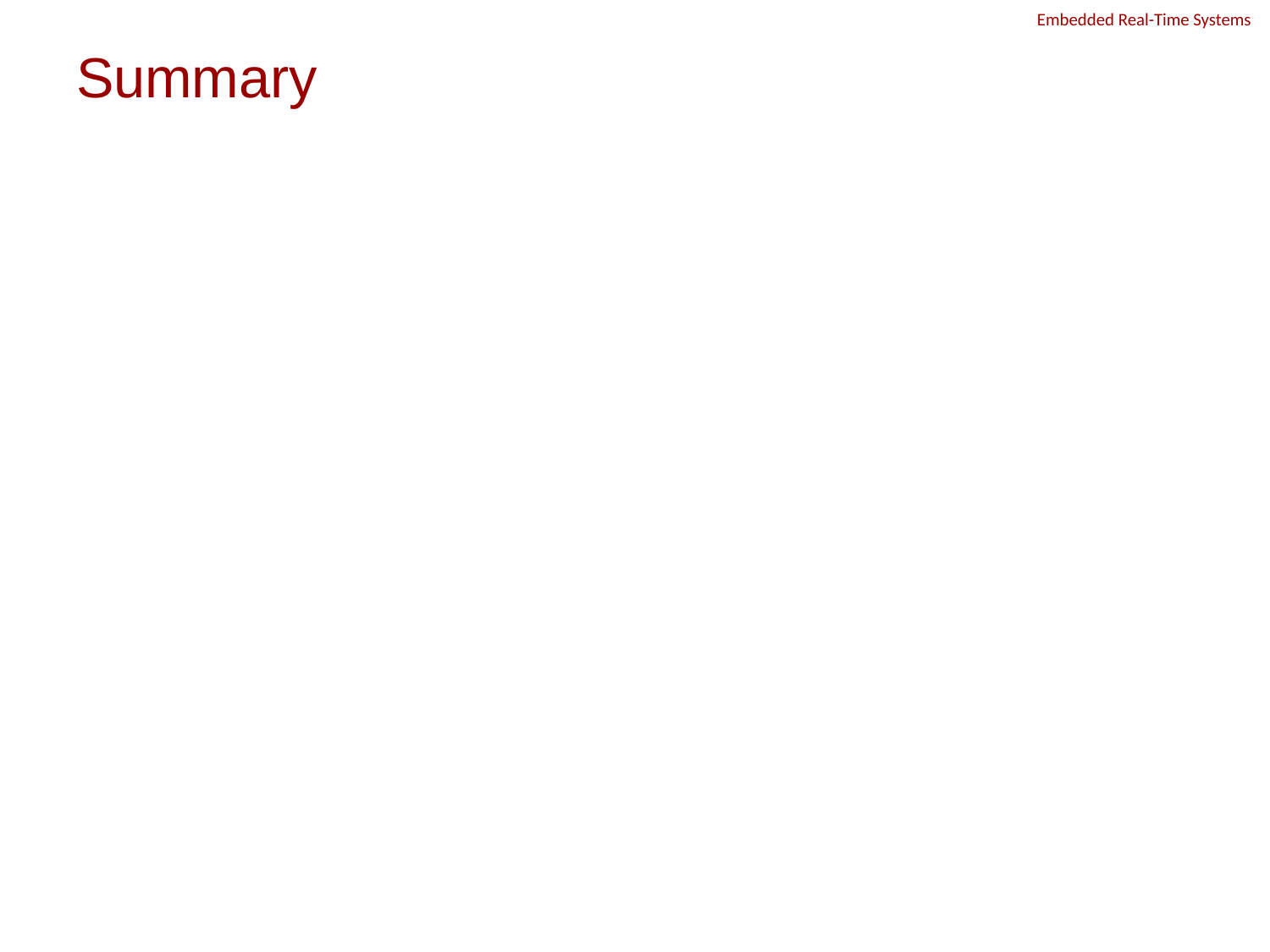

# Summary
UB test is simple but conservative.
RT test is more exact but also more complicated.
To this point, UB and RT tests share the same limitations:
all tasks run on a single processor
all tasks are periodic and noninteracting
deadlines are always at the end of the period
there are no interrupts
Rate-monotonic priorities are assigned
there is zero context switch overhead
tasks do not suspend themselves